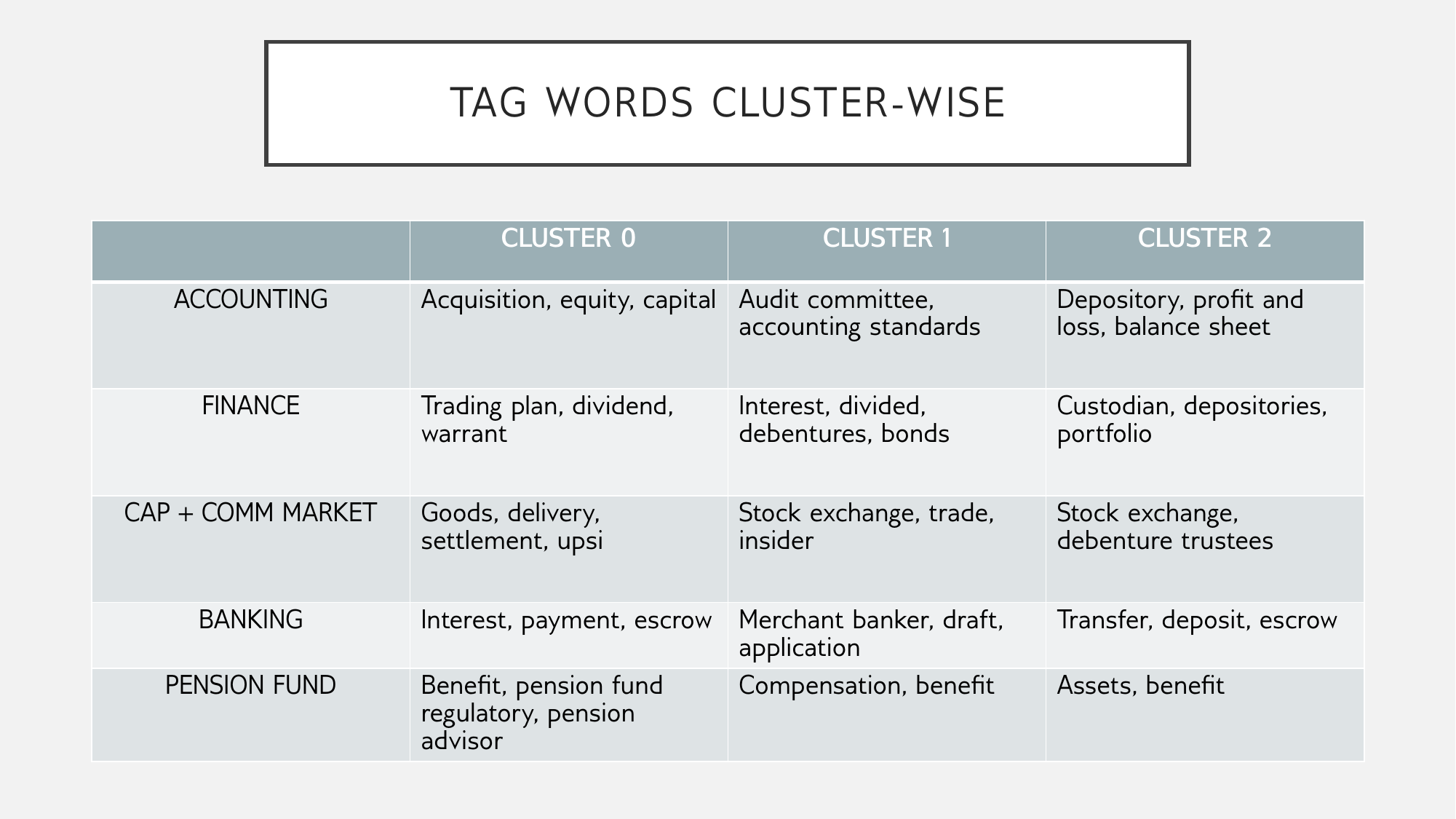

# Tag words cluster-wise
|  | CLUSTER 0 | CLUSTER 1 | CLUSTER 2 |
| --- | --- | --- | --- |
| ACCOUNTING | Acquisition, equity, capital | Audit committee, accounting standards | Depository, profit and loss, balance sheet |
| FINANCE | Trading plan, dividend, warrant | Interest, divided, debentures, bonds | Custodian, depositories, portfolio |
| CAP + COMM MARKET | Goods, delivery, settlement, upsi | Stock exchange, trade, insider | Stock exchange, debenture trustees |
| BANKING | Interest, payment, escrow | Merchant banker, draft, application | Transfer, deposit, escrow |
| PENSION FUND | Benefit, pension fund regulatory, pension advisor | Compensation, benefit | Assets, benefit |